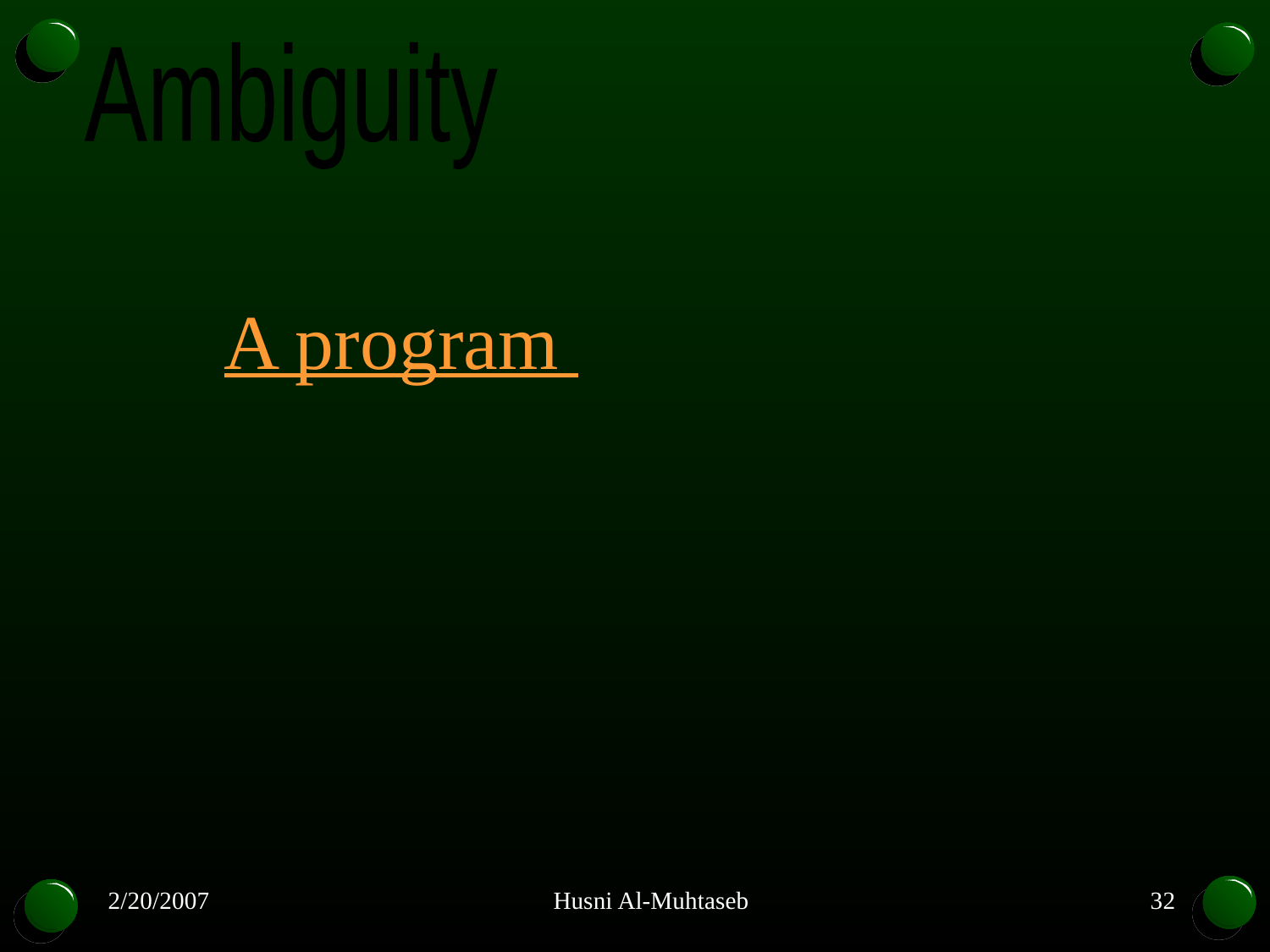

Ambiguity
A program
2/20/2007
Husni Al-Muhtaseb
32